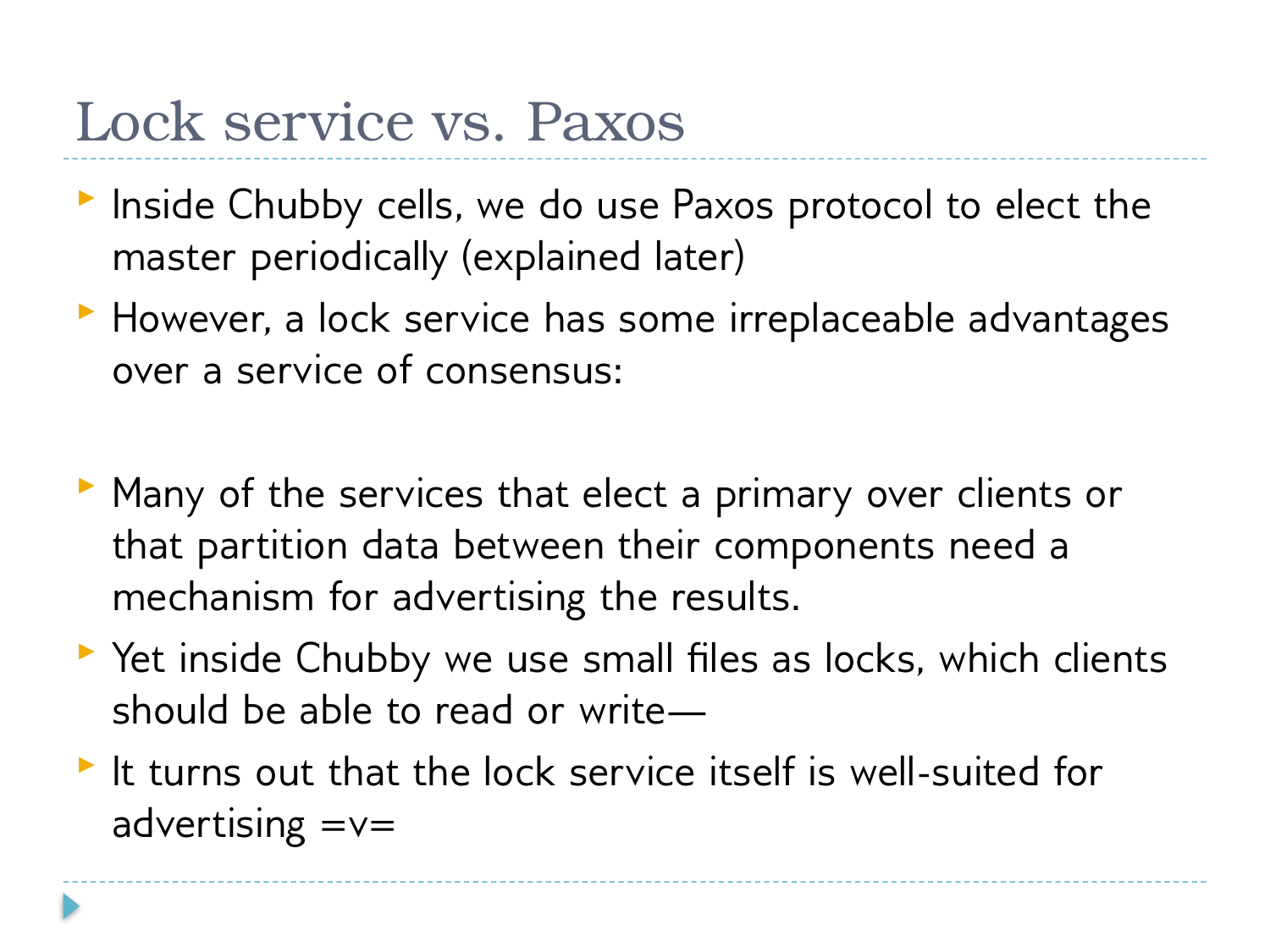

# Lock service vs. Paxos
Inside Chubby cells, we do use Paxos protocol to elect the master periodically (explained later)
However, a lock service has some irreplaceable advantages over a service of consensus:

Many of the services that elect a primary over clients or that partition data between their components need a mechanism for advertising the results.
Yet inside Chubby we use small files as locks, which clients should be able to read or write—
It turns out that the lock service itself is well-suited for advertising =v=